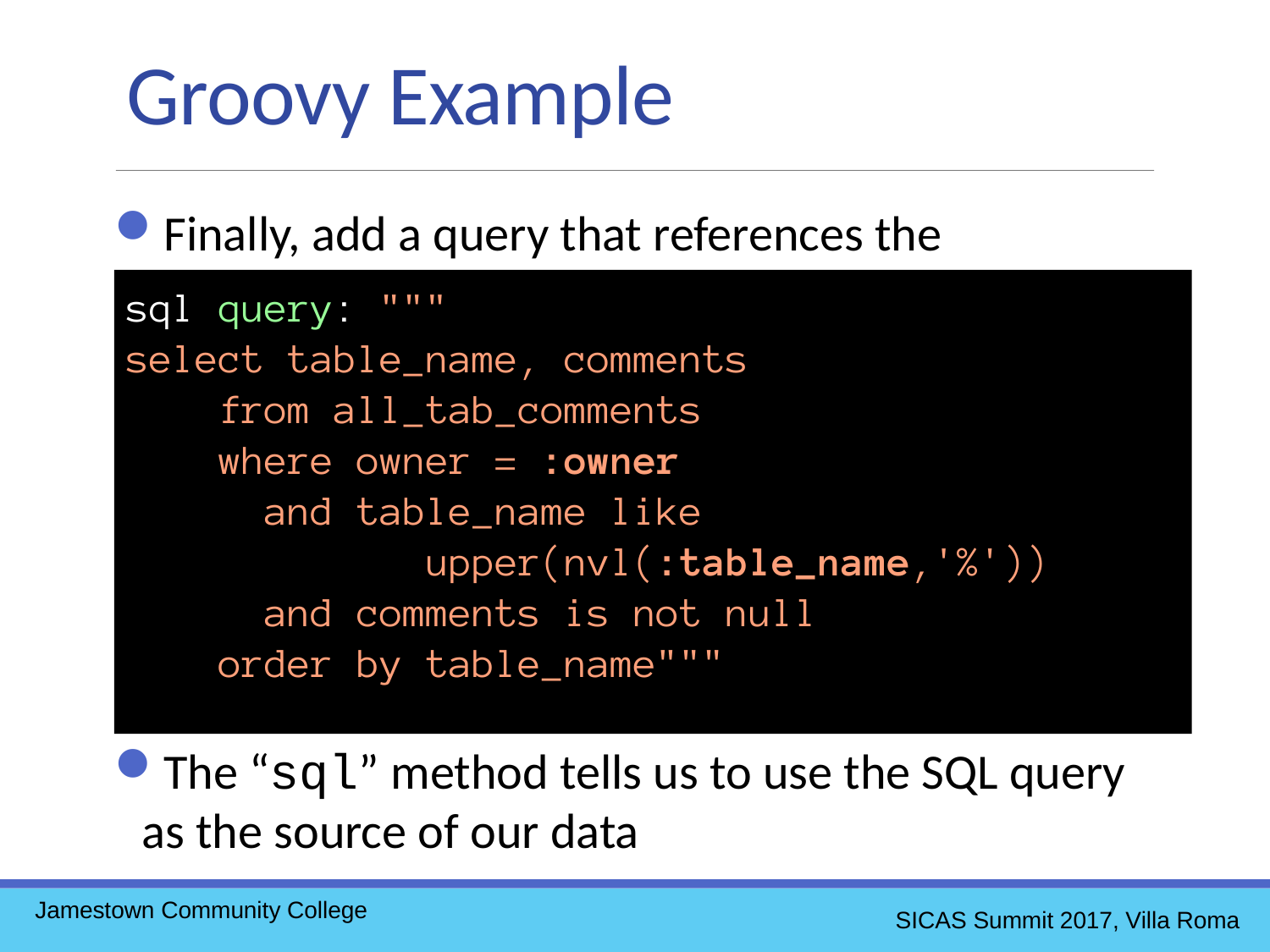

Groovy Example
Finally, add a query that references the parameters

sql query: """
select table_name, comments
    from all_tab_comments
    where owner = :owner
      and table_name like
             upper(nvl(:table_name,'%'))
      and comments is not null
    order by table_name"""

The “sql” method tells us to use the SQL query as the source of our data

Jamestown Community College
SICAS Summit 2017, Villa Roma